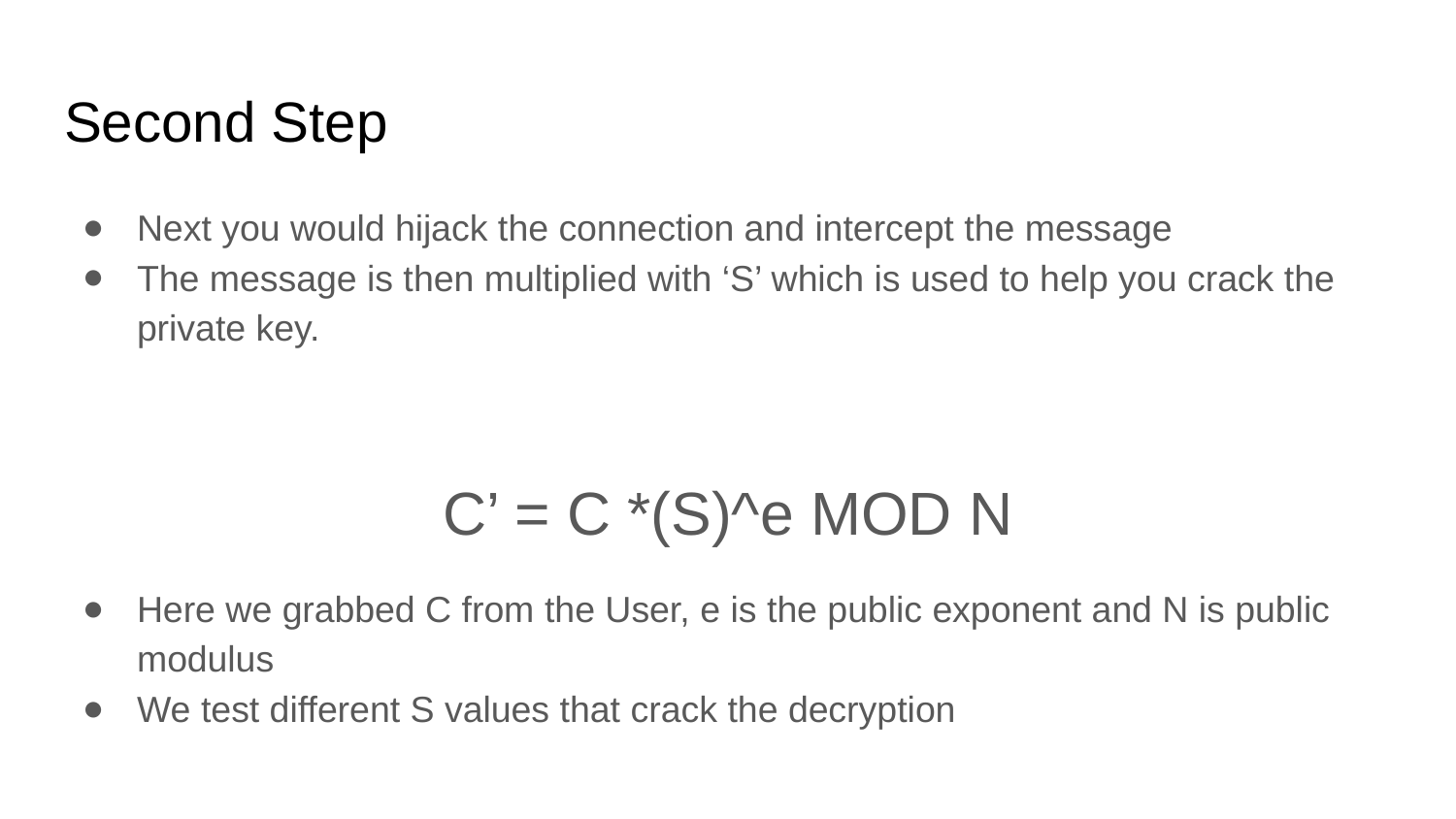

# Second Step
Next you would hijack the connection and intercept the message
The message is then multiplied with ‘S’ which is used to help you crack the private key.

C’ = C *(S)^e MOD N
Here we grabbed C from the User, e is the public exponent and N is public modulus
We test different S values that crack the decryption